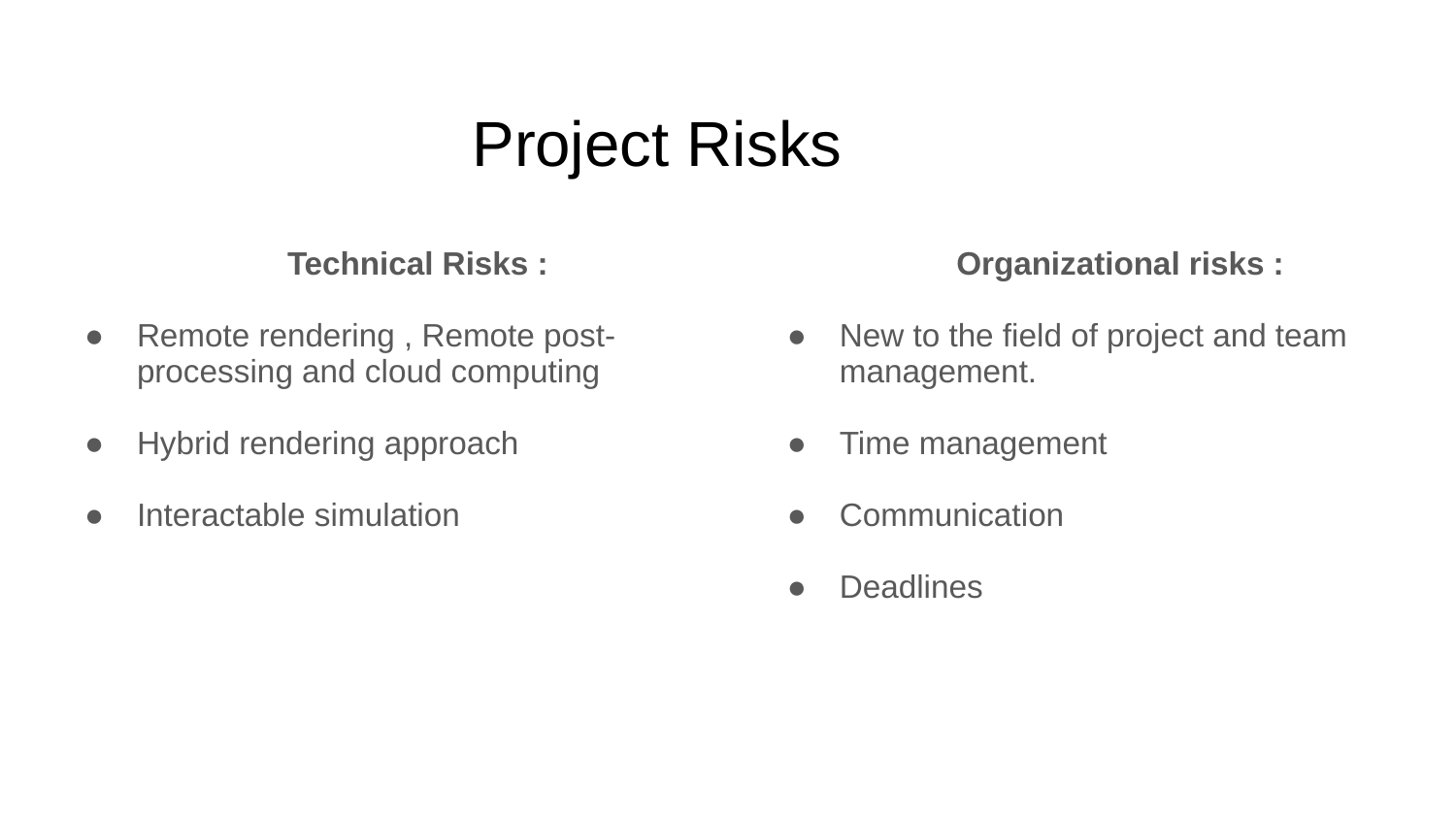

# Project Risks
Technical Risks :

Remote rendering , Remote post-processing and cloud computing

Hybrid rendering approach

Interactable simulation
Organizational risks :

New to the field of project and team management.

Time management

Communication

Deadlines